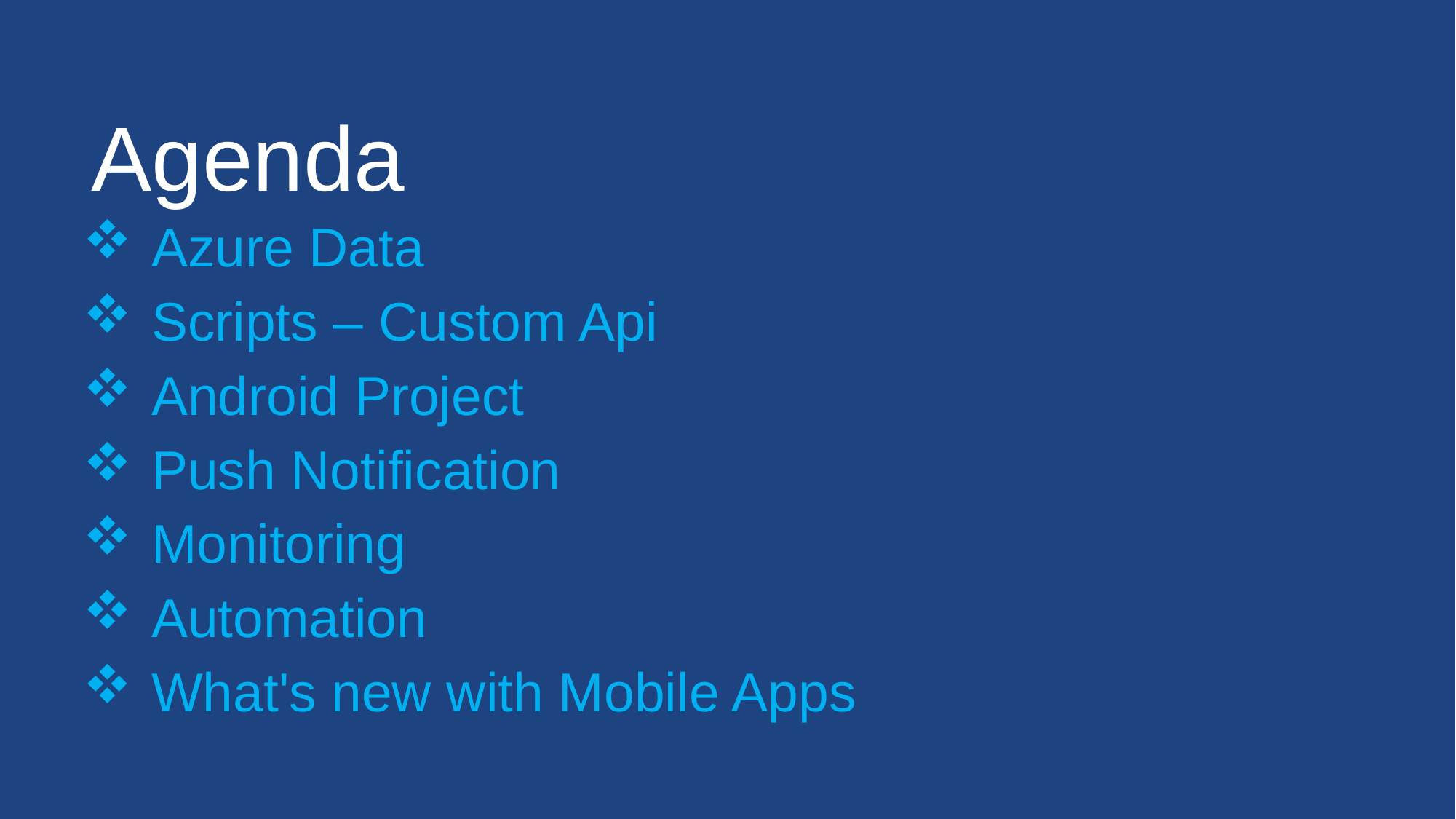

# Agenda
Azure Data
Scripts – Custom Api
Android Project
Push Notification
Monitoring
Automation
What's new with Mobile Apps